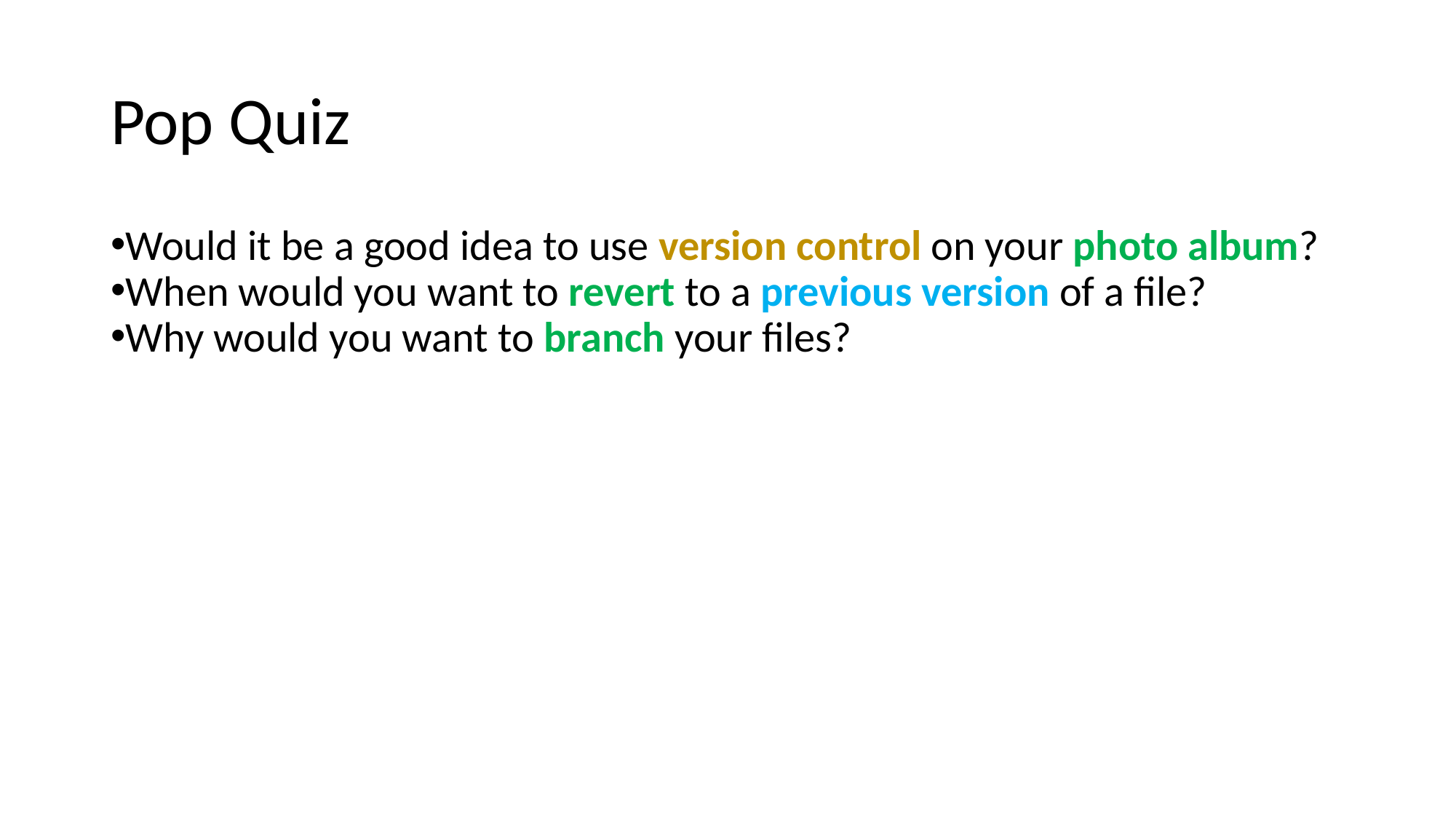

Pop Quiz
Would it be a good idea to use version control on your photo album?
When would you want to revert to a previous version of a file?
Why would you want to branch your files?